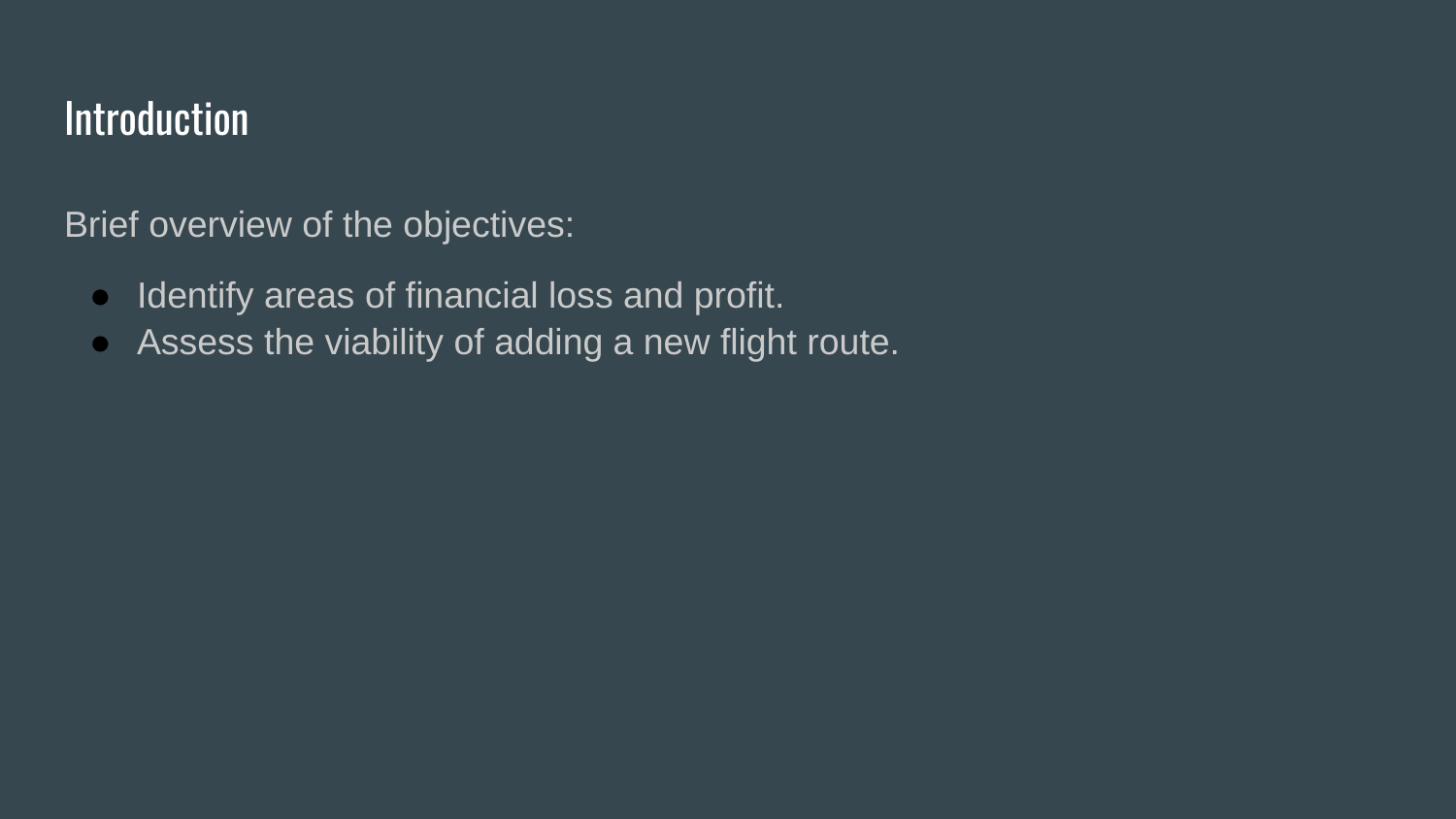

# Introduction
Brief overview of the objectives:
Identify areas of financial loss and profit.
Assess the viability of adding a new flight route.